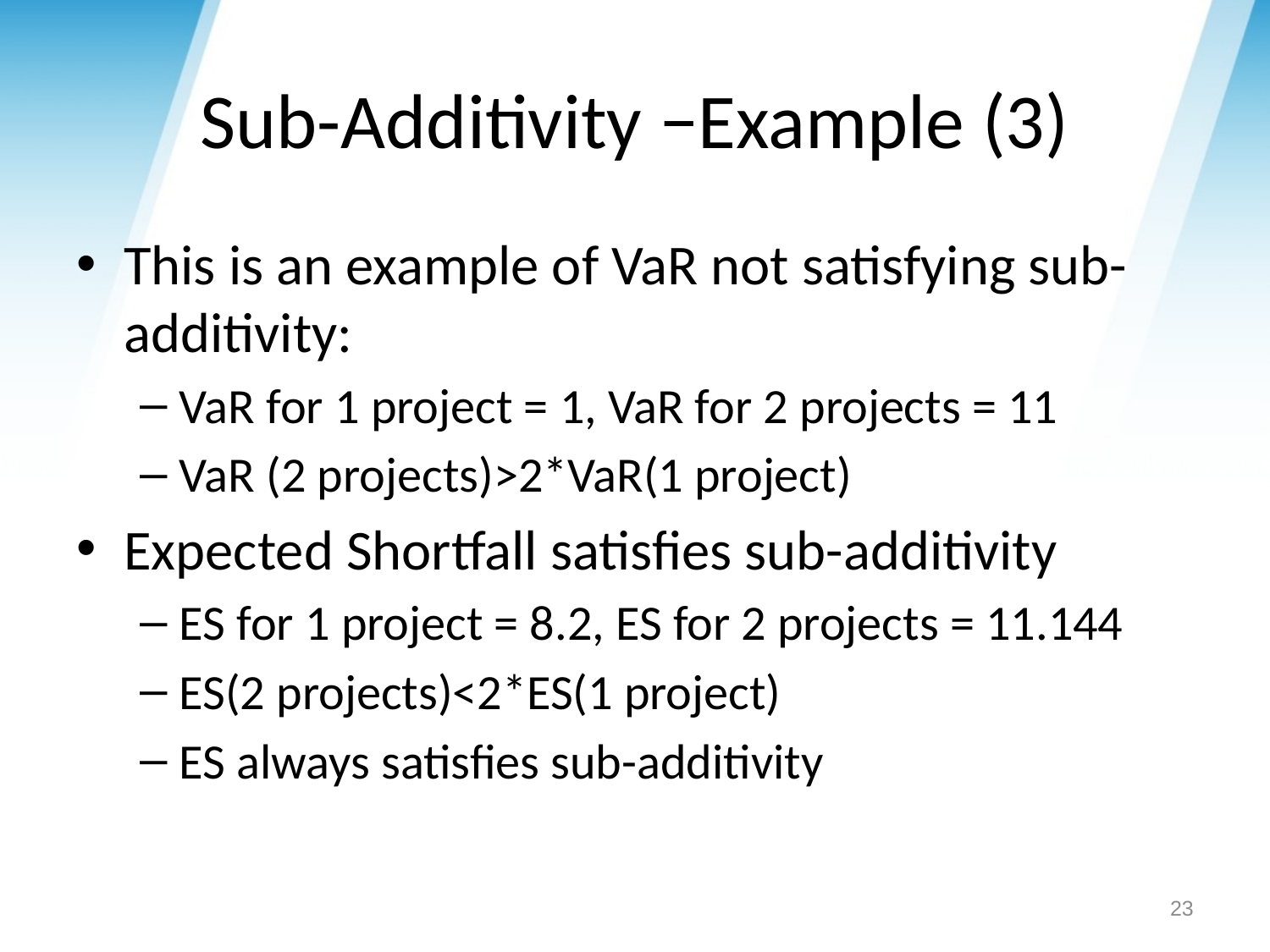

# Sub-Additivity −Example (3)
This is an example of VaR not satisfying sub-additivity:
VaR for 1 project = 1, VaR for 2 projects = 11
VaR (2 projects)>2*VaR(1 project)
Expected Shortfall satisfies sub-additivity
ES for 1 project = 8.2, ES for 2 projects = 11.144
ES(2 projects)<2*ES(1 project)
ES always satisfies sub-additivity
23